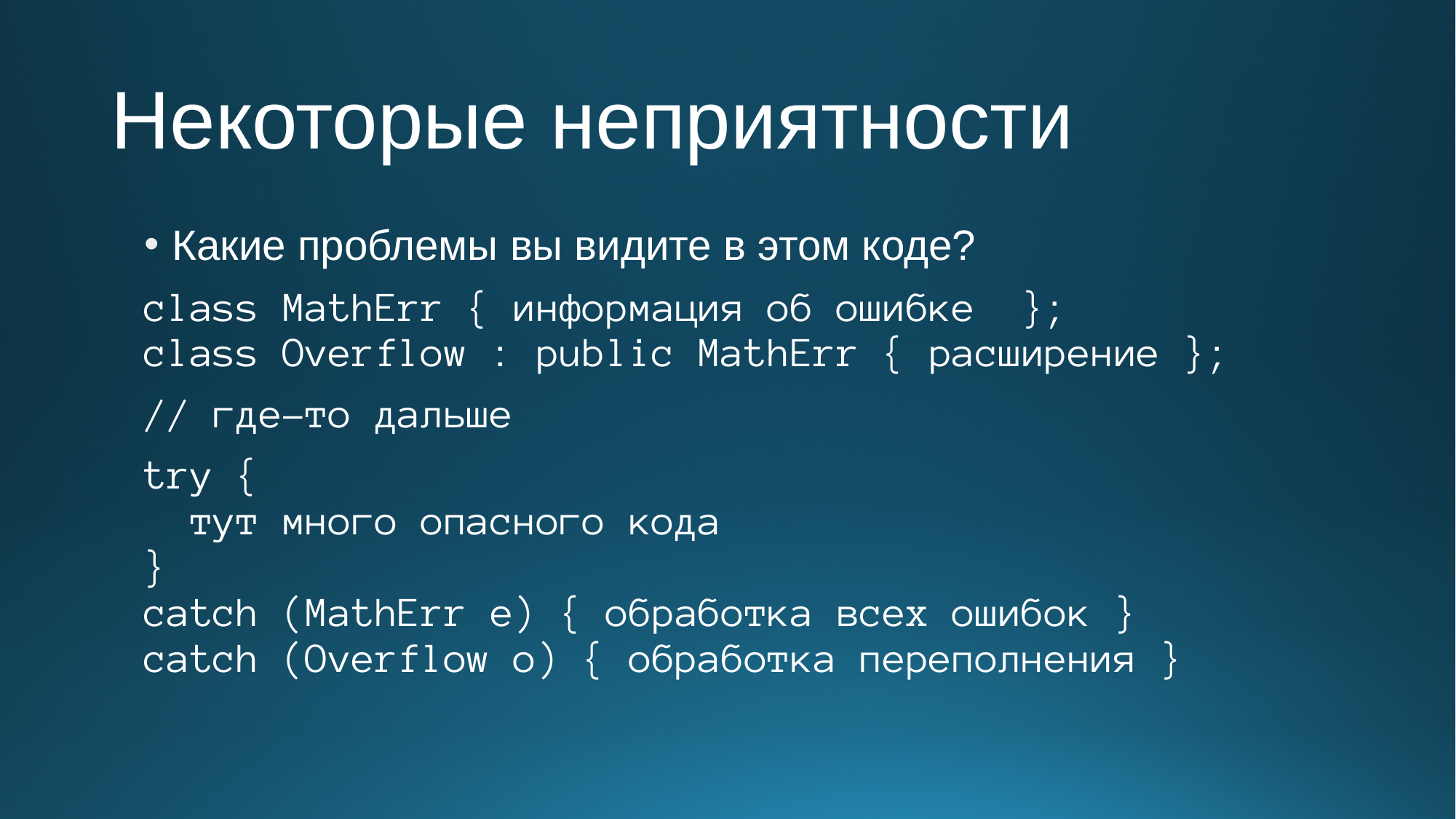

# Некоторые неприятности
Какие проблемы вы видите в этом коде?
class MathErr { информация об ошибке  };
class Overflow : public MathErr { расширение };
// где-то дальше
try {
  тут много опасного кода
}
catch (MathErr e) { обработка всех ошибок }
catch (Overflow o) { обработка переполнения }